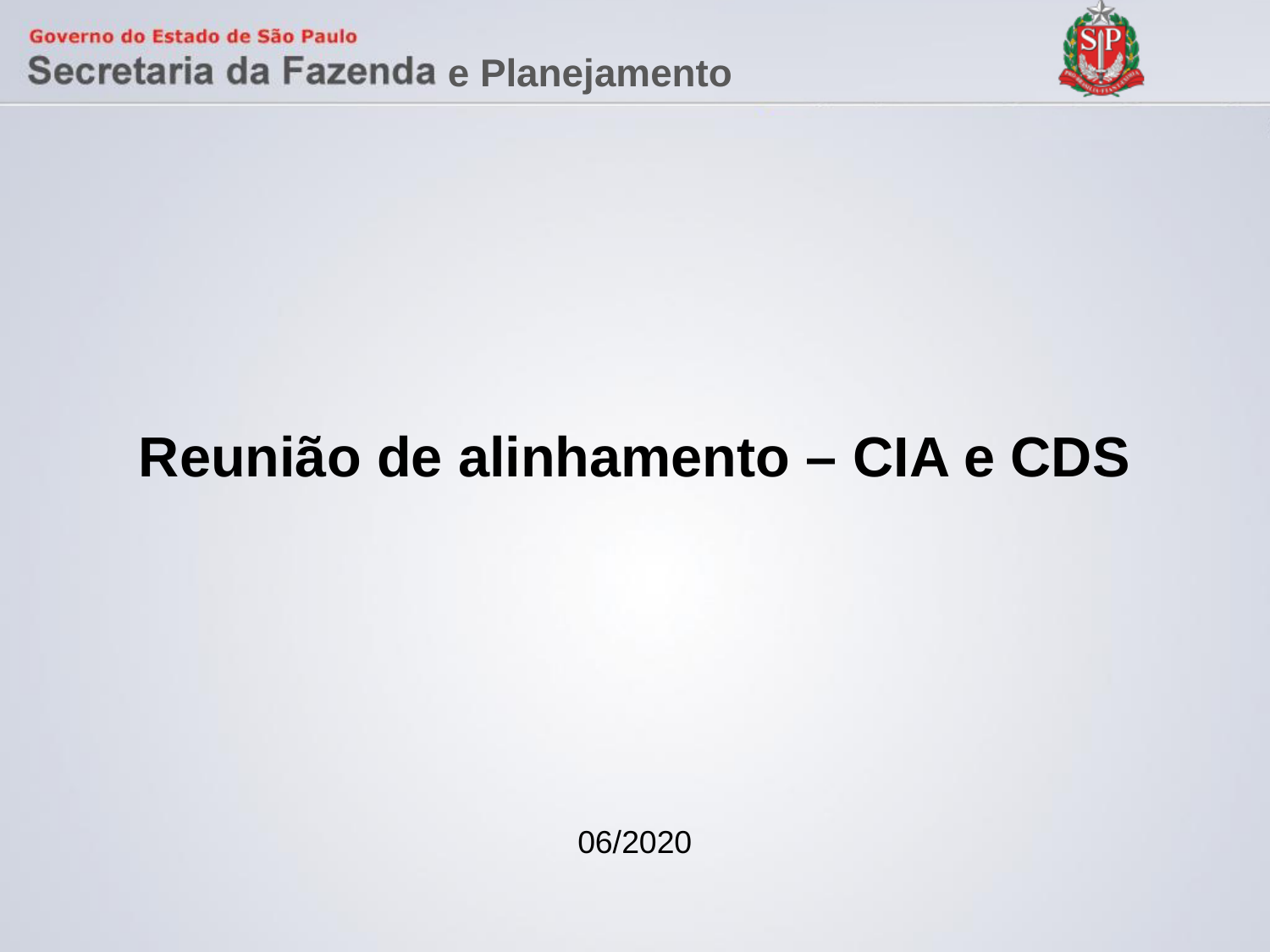

Reunião de alinhamento – CIA e CDS
06/2020